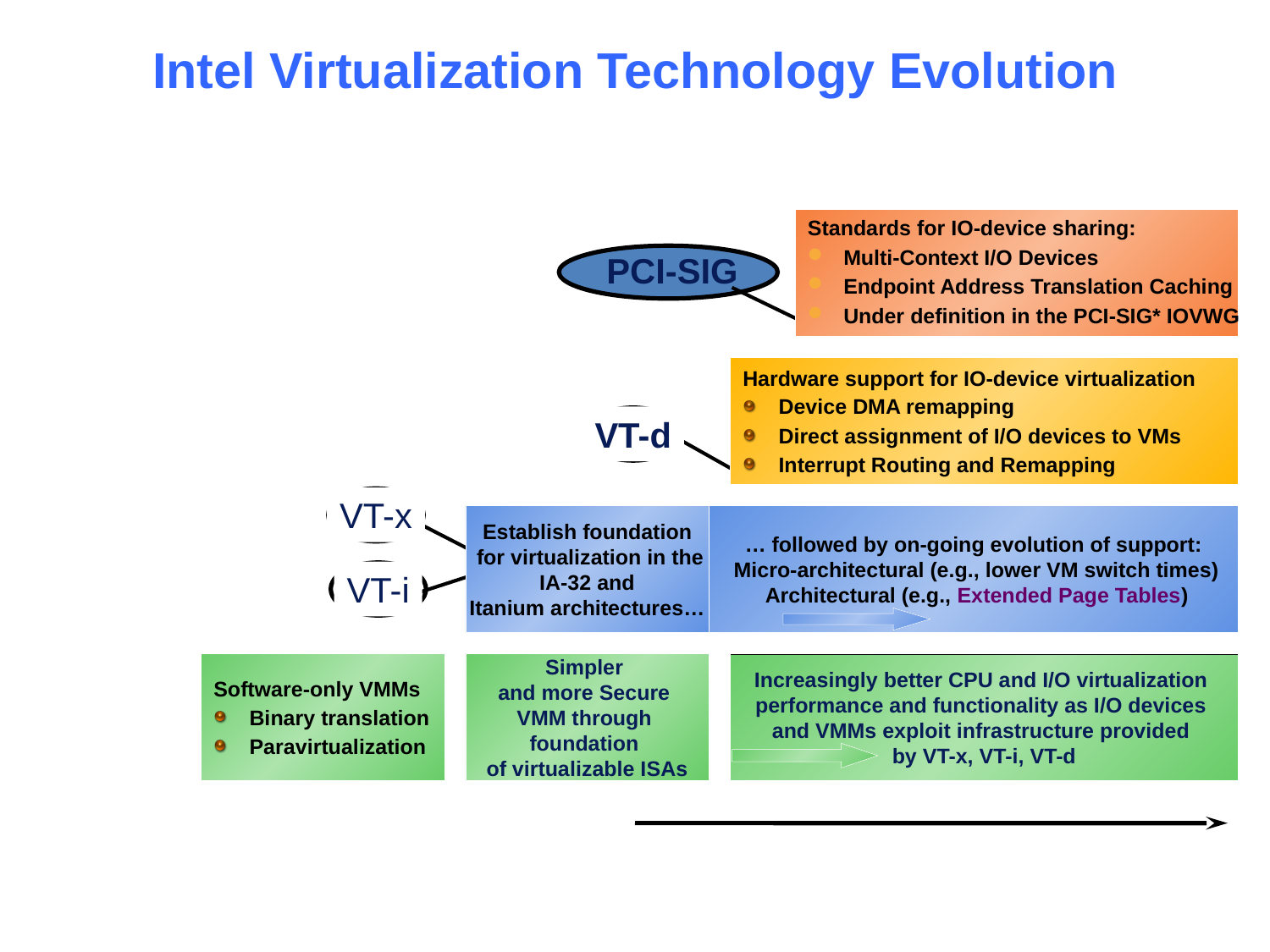

# Intel Virtualization Technology Evolution
Standards for IO-device sharing:
 Multi-Context I/O Devices
 Endpoint Address Translation Caching
 Under definition in the PCI-SIG* IOVWG
PCI-SIG

Vector 3:
I/O Focus
Hardware support for IO-device virtualization
 Device DMA remapping
 Direct assignment of I/O devices to VMs
 Interrupt Routing and Remapping
VT-d

Vector 2:
Platform Focus
VT-x

Establish foundation
 for virtualization in the
 IA-32 and
Itanium architectures…

VT-i

… followed by on-going evolution of support:
 Micro-architectural (e.g., lower VM switch times)
 Architectural (e.g., Extended Page Tables)

Vector 1:
Processor Focus
VMM
Software
Evolution
Software-only VMMs
 Binary translation
 Paravirtualization
Simpler
and more Secure
VMM through
foundation
of virtualizable ISAs
Increasingly better CPU and I/O virtualization
performance and functionality as I/O devices
and VMMs exploit infrastructure provided
by VT-x, VT-i, VT-d

Past
No Hardware
Support
Today
VMM software evolution over time with hardware support

*Other names and brands may be claimed as the property of others